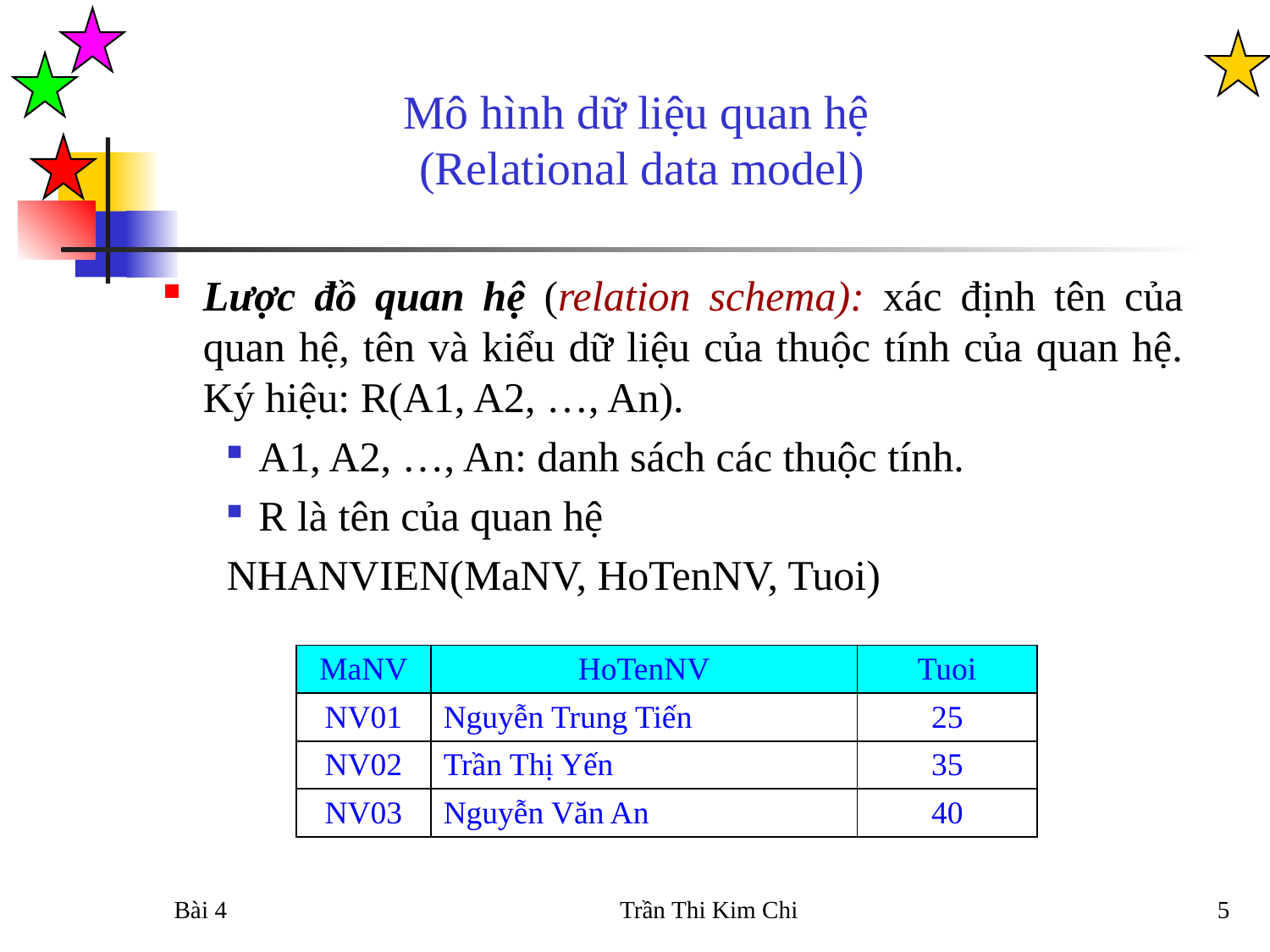

Mô hình dữ liệu quan hệ
(Relational data model)
Lược đồ quan hệ (relation schema): xác định tên của quan hệ, tên và kiểu dữ liệu của thuộc tính của quan hệ. Ký hiệu: R(A1, A2, …, An).
A1, A2, …, An: danh sách các thuộc tính.
R là tên của quan hệ
NHANVIEN(MaNV, HoTenNV, Tuoi)

| MaNV | HoTenNV | Tuoi |
| --- | --- | --- |
| NV01 | Nguyễn Trung Tiến | 25 |
| NV02 | Trần Thị Yến | 35 |
| NV03 | Nguyễn Văn An | 40 |
Bài 4
Trần Thi Kim Chi
5